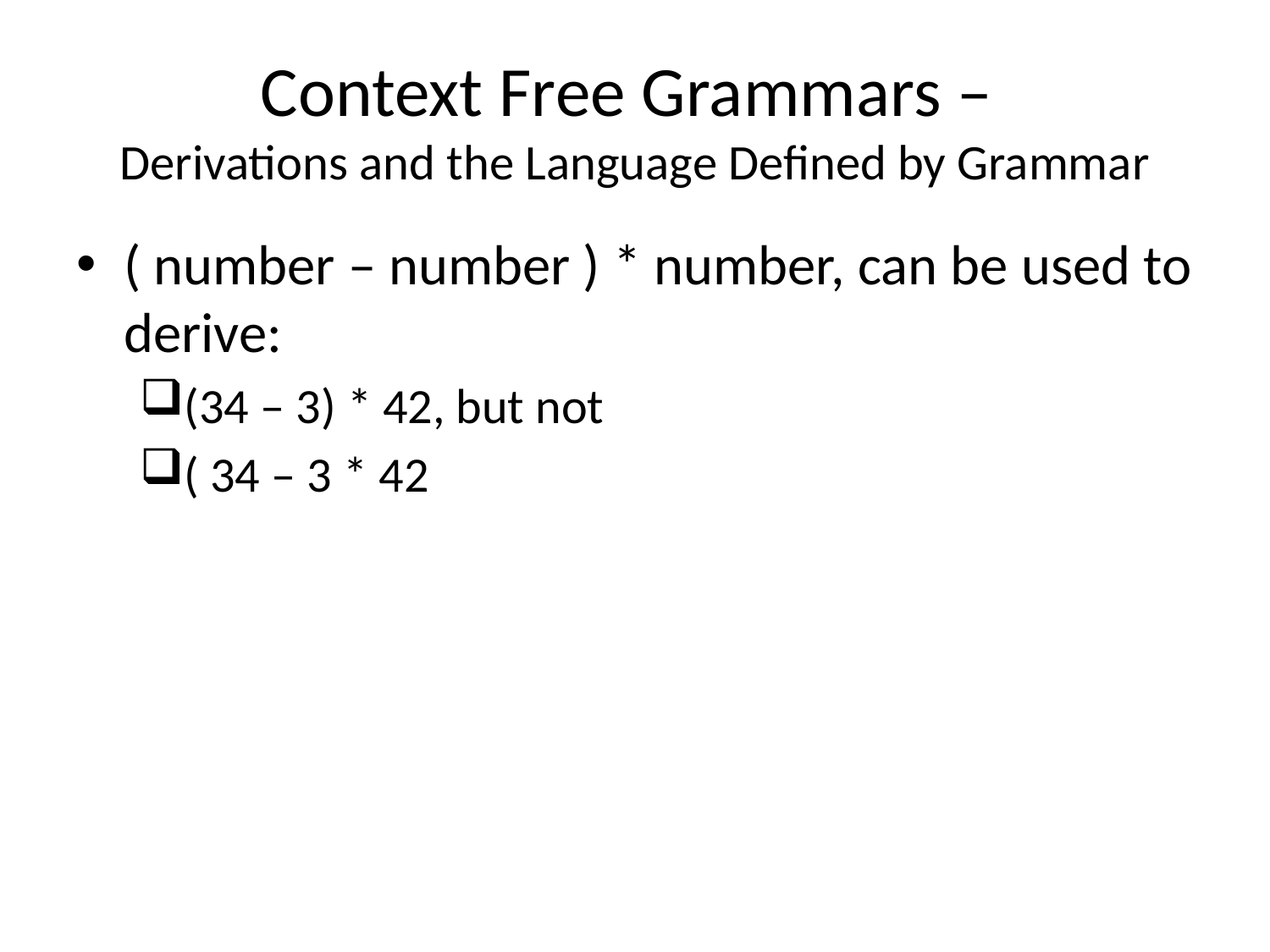

# Context Free Grammars – Derivations and the Language Defined by Grammar
( number – number ) * number, can be used to derive:
(34 – 3) * 42, but not
( 34 – 3 * 42